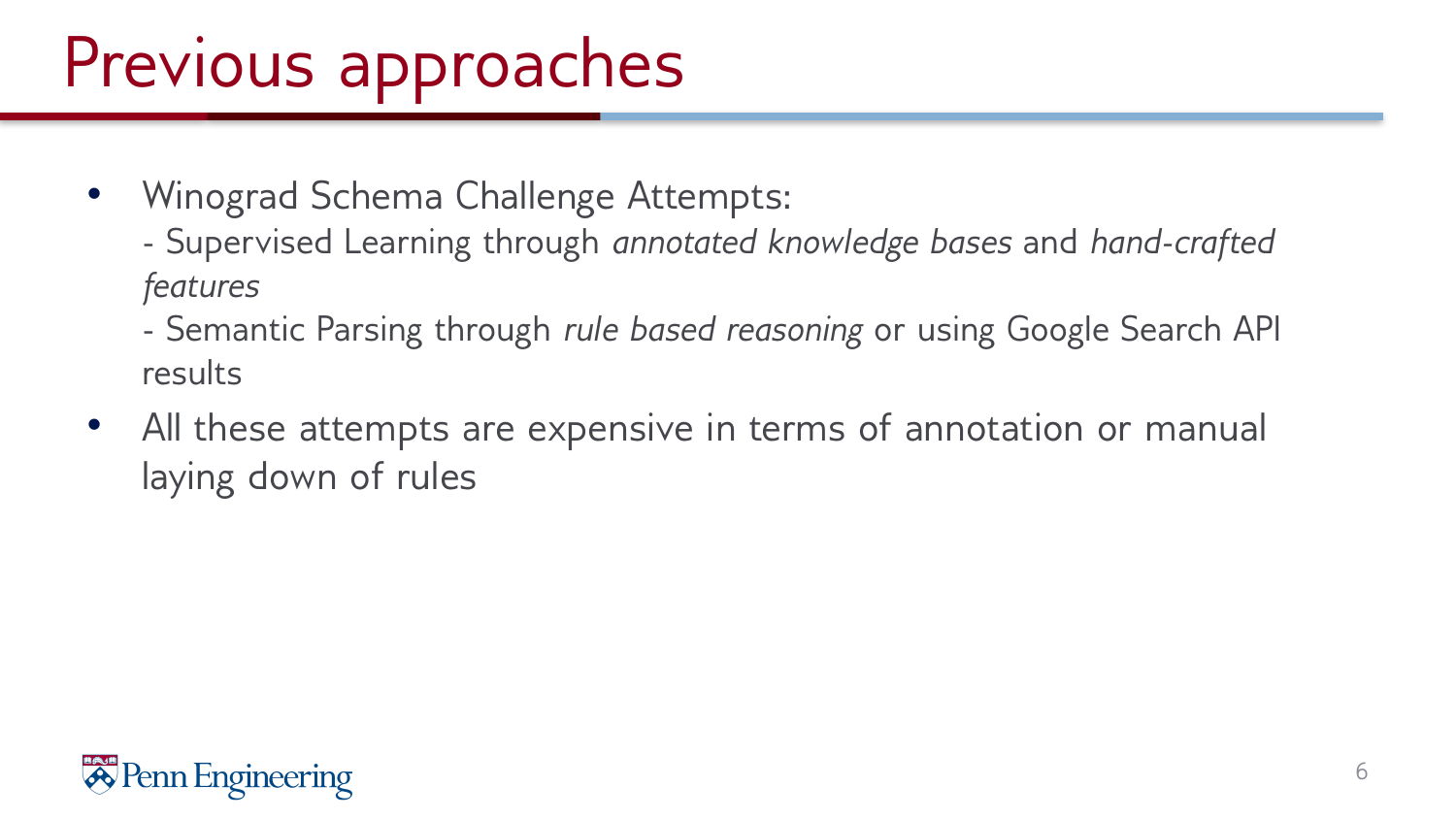

# Previous approaches
Winograd Schema Challenge Attempts:
- Supervised Learning through annotated knowledge bases and hand-crafted features
- Semantic Parsing through rule based reasoning or using Google Search API results
All these attempts are expensive in terms of annotation or manual laying down of rules
6